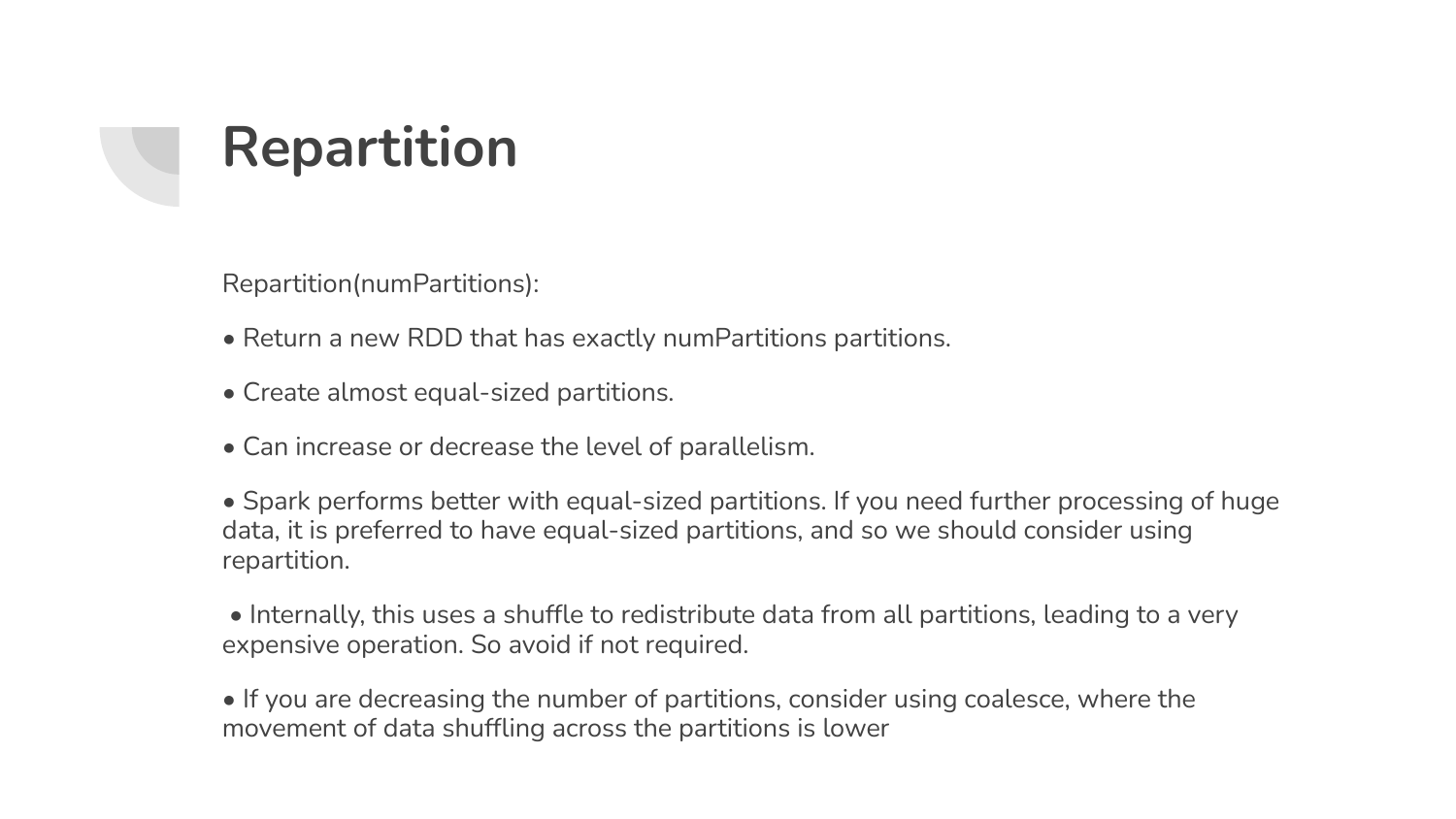

# Repartition
Repartition(numPartitions):
• Return a new RDD that has exactly numPartitions partitions.
• Create almost equal-sized partitions.
• Can increase or decrease the level of parallelism.
• Spark performs better with equal-sized partitions. If you need further processing of huge data, it is preferred to have equal-sized partitions, and so we should consider using repartition.
 • Internally, this uses a shuffle to redistribute data from all partitions, leading to a very expensive operation. So avoid if not required.
• If you are decreasing the number of partitions, consider using coalesce, where the movement of data shuffling across the partitions is lower